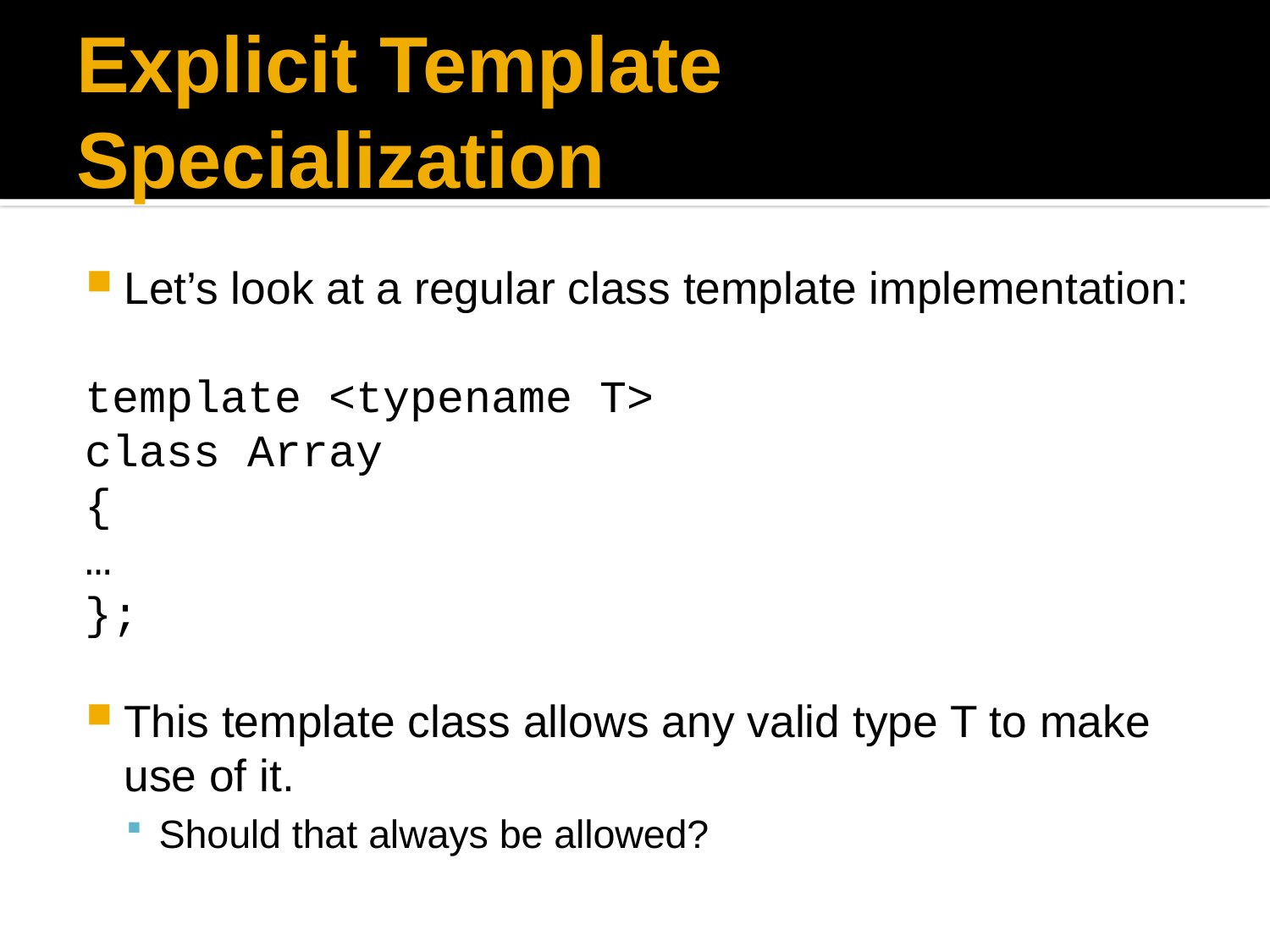

# Explicit Template Specialization
Let’s look at a regular class template implementation:

template <typename T>
class Array
{
	…
};

This template class allows any valid type T to make use of it.
Should that always be allowed?